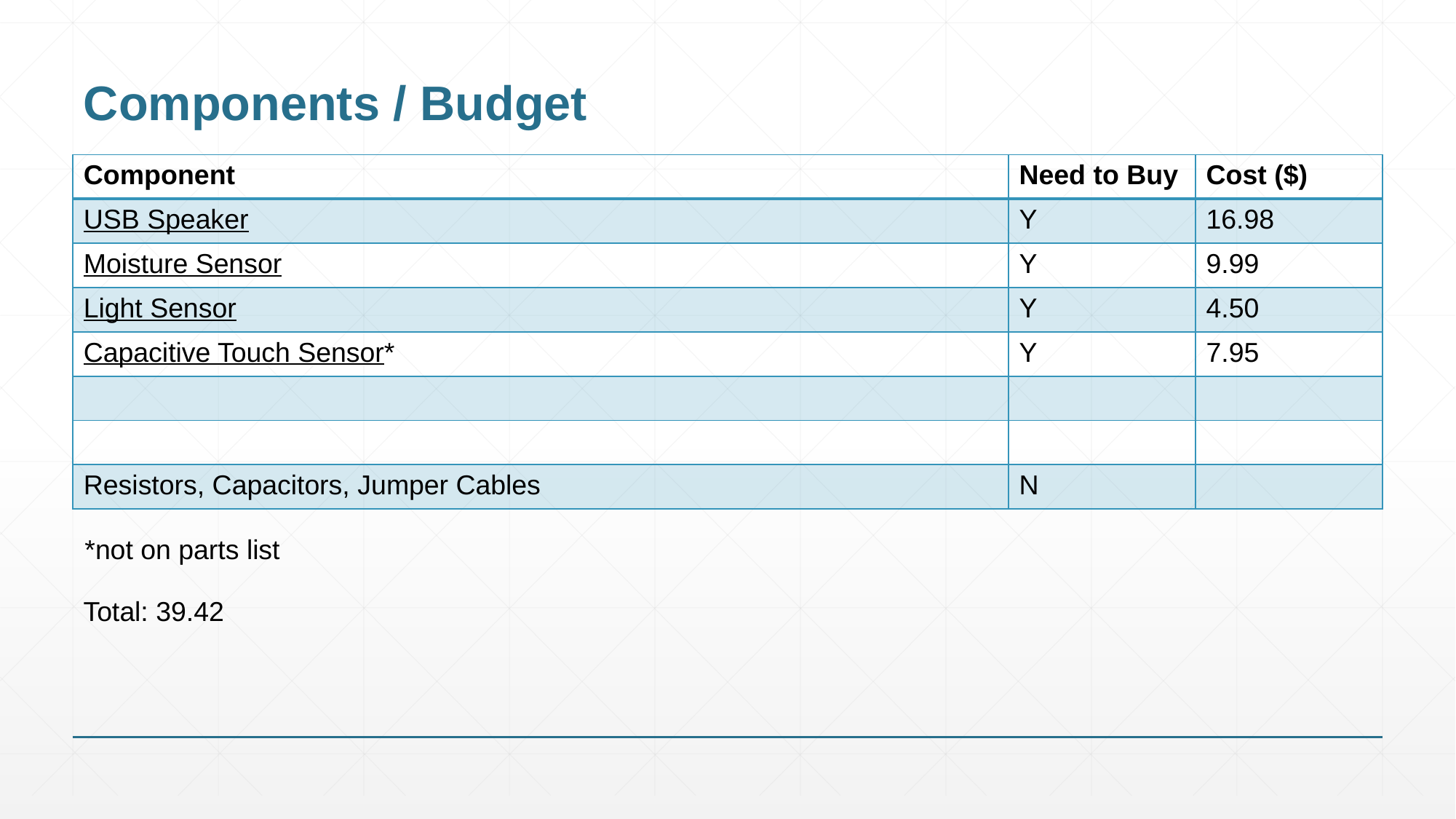

# Components / Budget
| Component | Need to Buy | Cost ($) |
| --- | --- | --- |
| USB Speaker | Y | 16.98 |
| Moisture Sensor | Y | 9.99 |
| Light Sensor | Y | 4.50 |
| Capacitive Touch Sensor\* | Y | 7.95 |
|  |  |  |
|  |  |  |
| Resistors, Capacitors, Jumper Cables | N |  |
*not on parts list
Total: 39.42